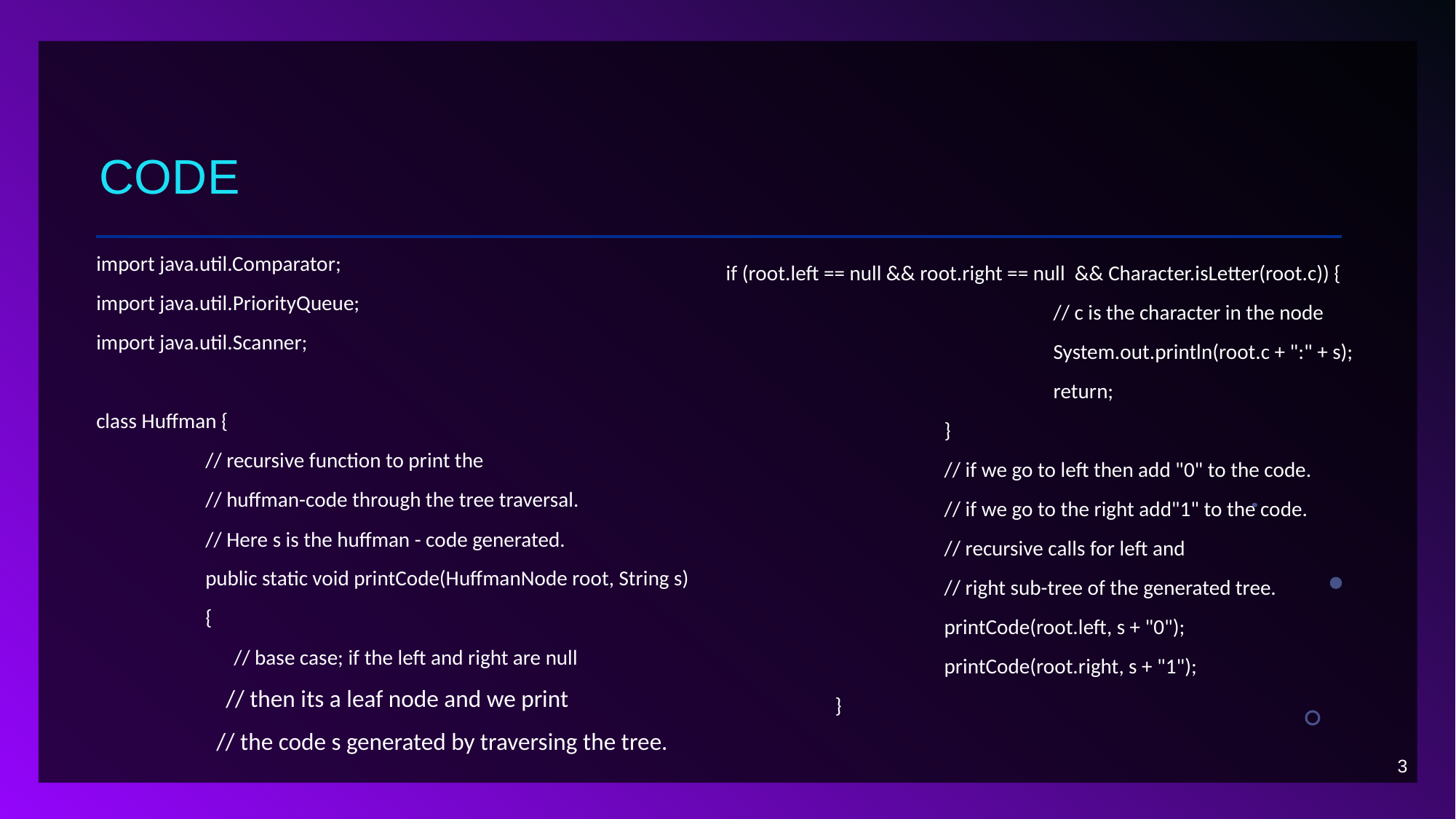

# Code
import java.util.Comparator;
import java.util.PriorityQueue;
import java.util.Scanner;

class Huffman {
	// recursive function to print the
	// huffman-code through the tree traversal.
	// Here s is the huffman - code generated.
	public static void printCode(HuffmanNode root, String s)
	{
	      // base case; if the left and right are null
                               // then its a leaf node and we print
	  // the code s generated by traversing the tree.
if (root.left == null && root.right == null  && Character.isLetter(root.c)) {
			// c is the character in the node
			System.out.println(root.c + ":" + s);
			return;
		}
		// if we go to left then add "0" to the code.
		// if we go to the right add"1" to the code.
		// recursive calls for left and
		// right sub-tree of the generated tree.
		printCode(root.left, s + "0");
		printCode(root.right, s + "1");
	}
3